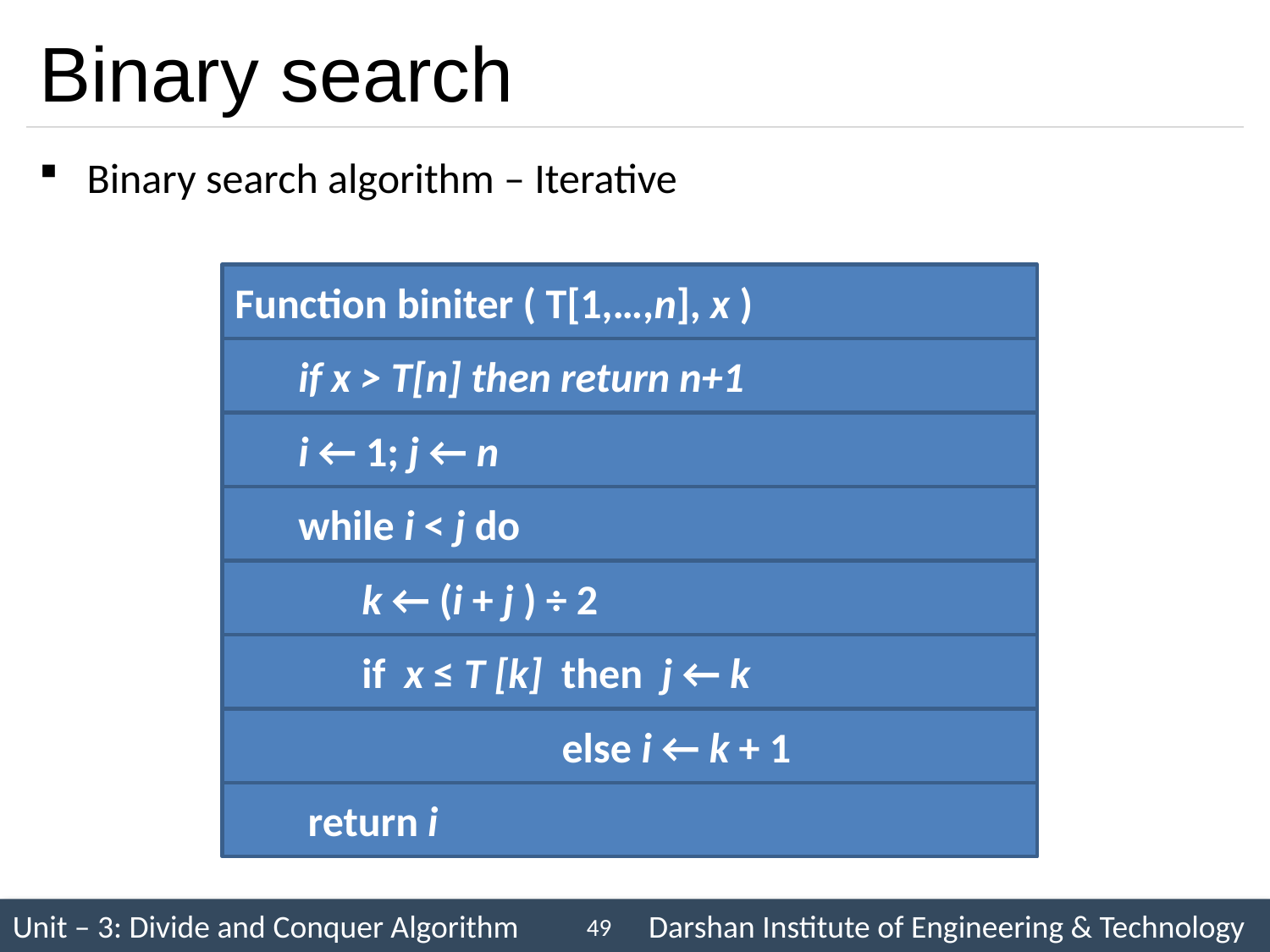

# Binary search
Binary search algorithm – Iterative
Function biniter ( T[1,…,n], x )
if x > T[n] then return n+1
i ← 1; j ← n
while i < j do
k ← (i + j ) ÷ 2
if  x ≤ T [k]  then  j ← k
                     else i ← k + 1
 return i
49